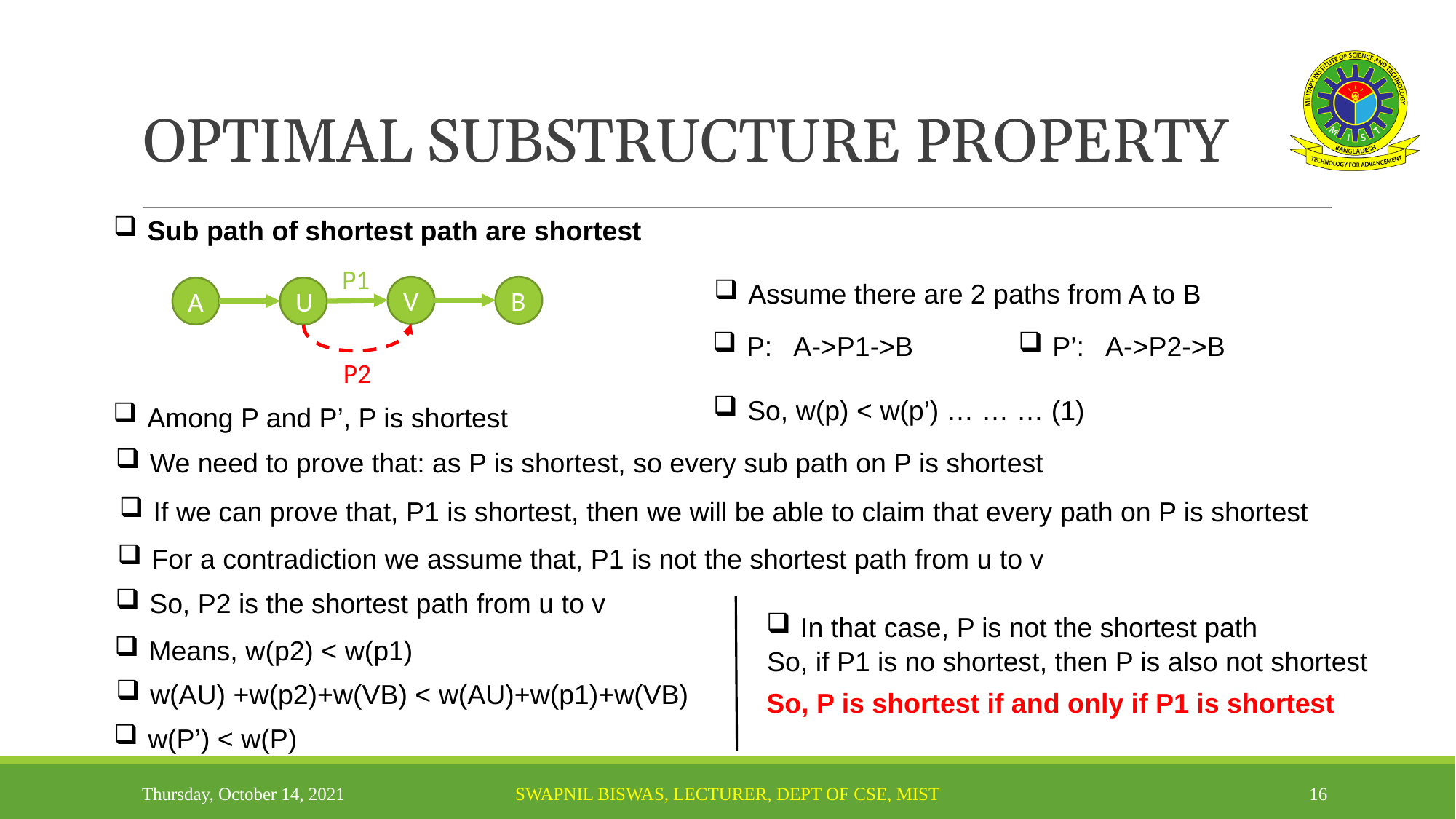

# OPTIMAL SUBSTRUCTURE PROPERTY
Sub path of shortest path are shortest
P1
Assume there are 2 paths from A to B

B

V

A

U
P:   A->P1->B
P’:   A->P2->B
P2
So, w(p) < w(p’) … … … (1)
Among P and P’, P is shortest
We need to prove that: as P is shortest, so every sub path on P is shortest
If we can prove that, P1 is shortest, then we will be able to claim that every path on P is shortest
For a contradiction we assume that, P1 is not the shortest path from u to v
So, P2 is the shortest path from u to v
In that case, P is not the shortest path
Means, w(p2) < w(p1)
So, if P1 is no shortest, then P is also not shortest
w(AU) +w(p2)+w(VB) < w(AU)+w(p1)+w(VB)
So, P is shortest if and only if P1 is shortest
w(P’) < w(P)
Thursday, October 14, 2021
Swapnil Biswas, Lecturer, Dept of CSE, MIST
16